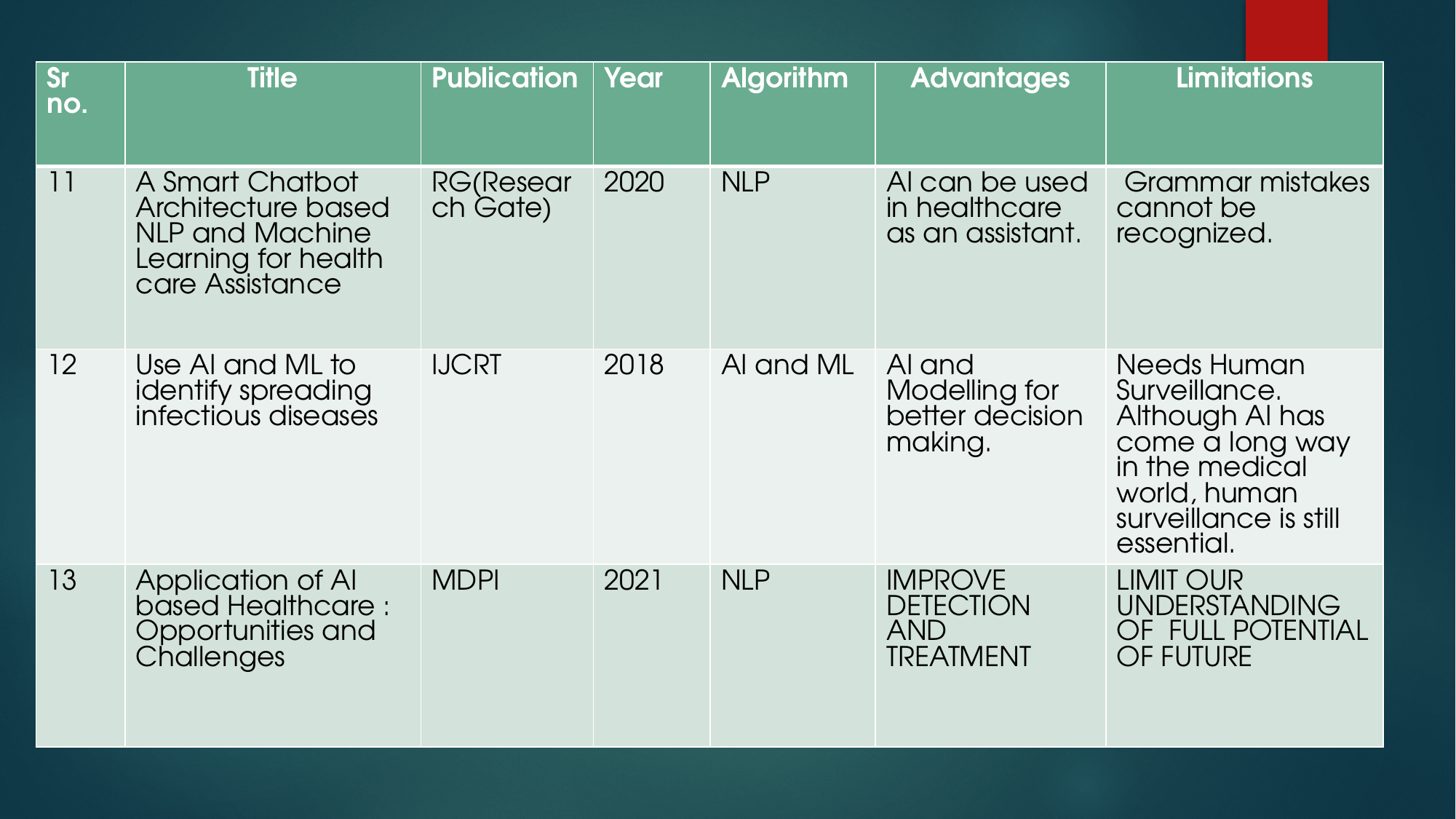

| Sr no. | Title | Publication | Year | Algorithm | Advantages | Limitations |
| --- | --- | --- | --- | --- | --- | --- |
| 11 | A Smart Chatbot Architecture based NLP and Machine Learning for health care Assistance | RG(Research Gate) | 2020 | NLP | AI can be used in healthcare as an assistant. | Grammar mistakes cannot be recognized. |
| 12 | Use AI and ML to identify spreading infectious diseases | IJCRT | 2018 | AI and ML | AI and Modelling for better decision making. | Needs Human Surveillance. Although AI has come a long way in the medical world, human surveillance is still essential. |
| 13 | Application of AI based Healthcare : Opportunities and Challenges | MDPI | 2021 | NLP | IMPROVE DETECTION AND TREATMENT | LIMIT OUR UNDERSTANDING OF FULL POTENTIAL OF FUTURE |